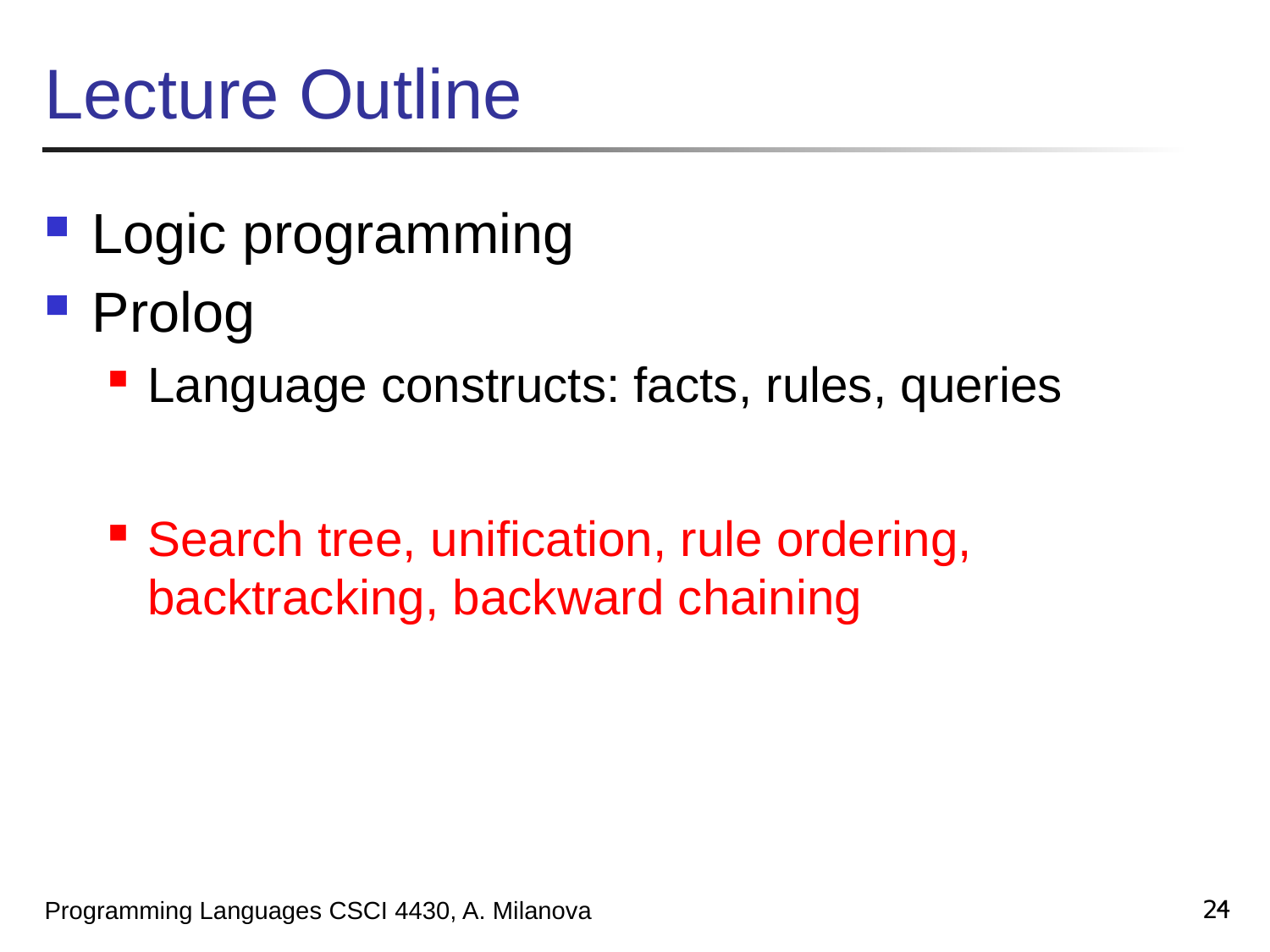

# Lecture Outline
Logic programming
Prolog
Language constructs: facts, rules, queries

Search tree, unification, rule ordering, backtracking, backward chaining

24
Programming Languages CSCI 4430, A. Milanova